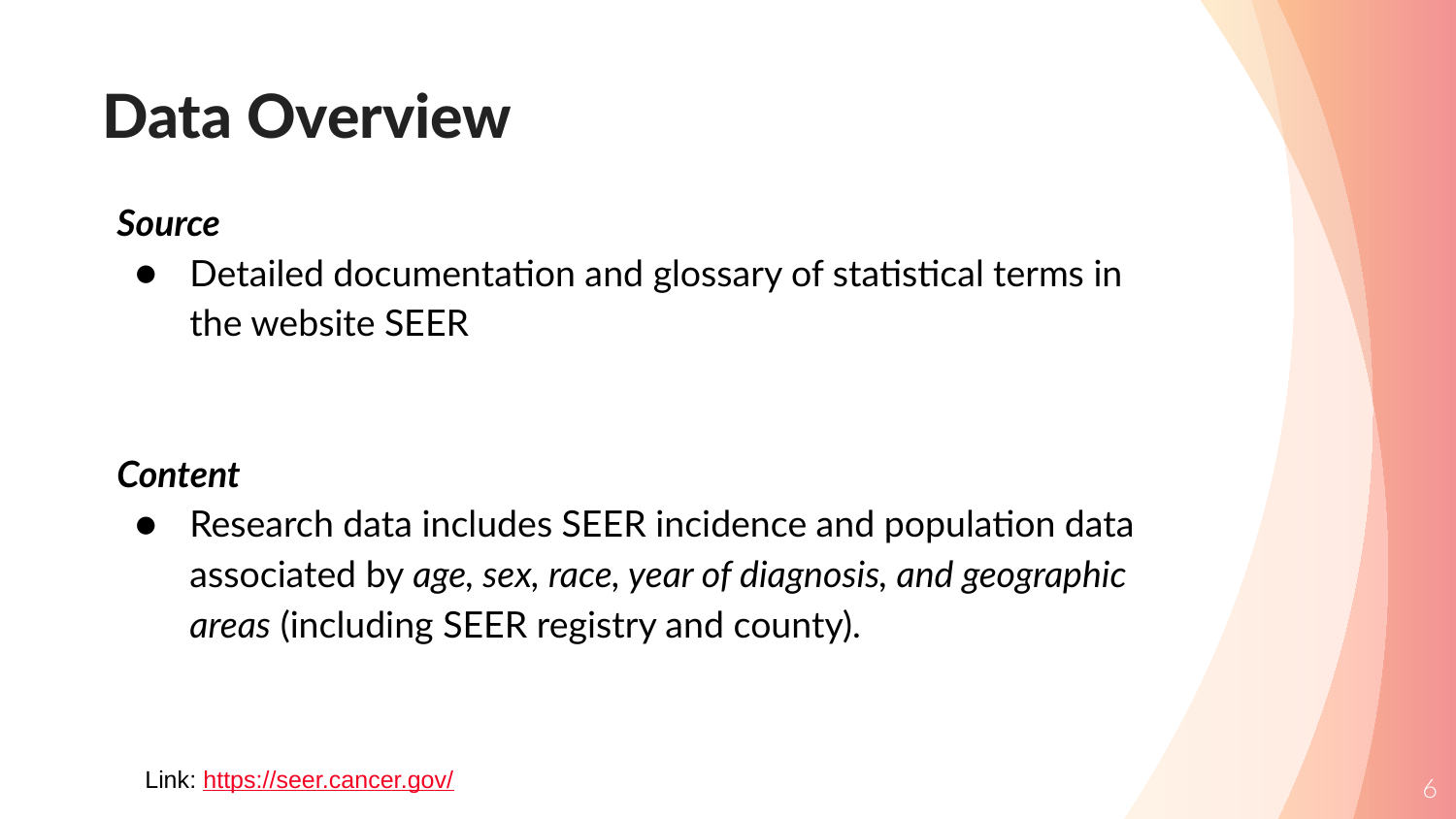

# Data Overview
Source
Detailed documentation and glossary of statistical terms in the website SEER

Content
Research data includes SEER incidence and population data associated by age, sex, race, year of diagnosis, and geographic areas (including SEER registry and county).

Link: https://seer.cancer.gov/
6